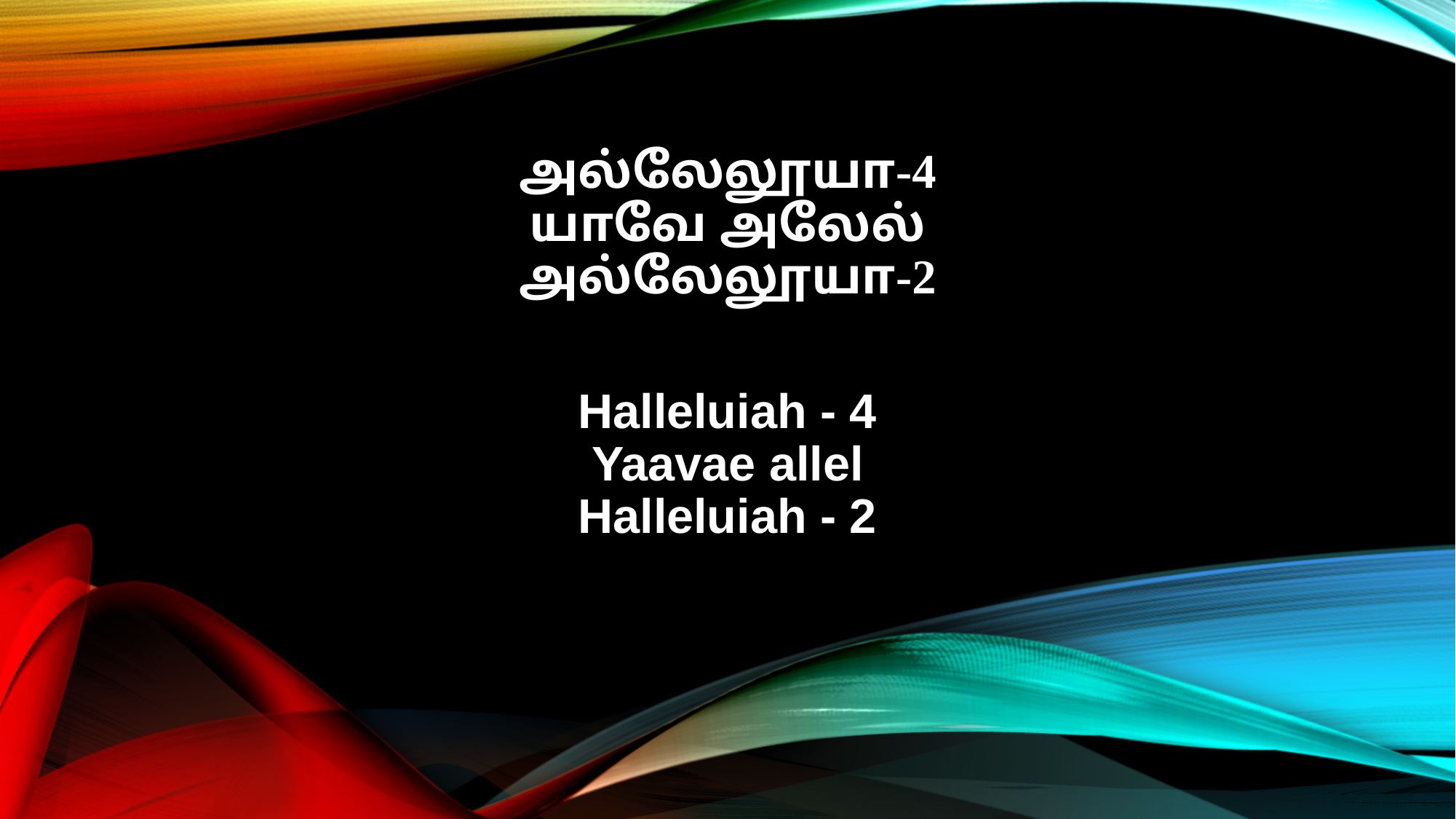

அல்லேலூயா-4
யாவே அலேல்
அல்லேலூயா-2

Halleluiah - 4
Yaavae allel
Halleluiah - 2